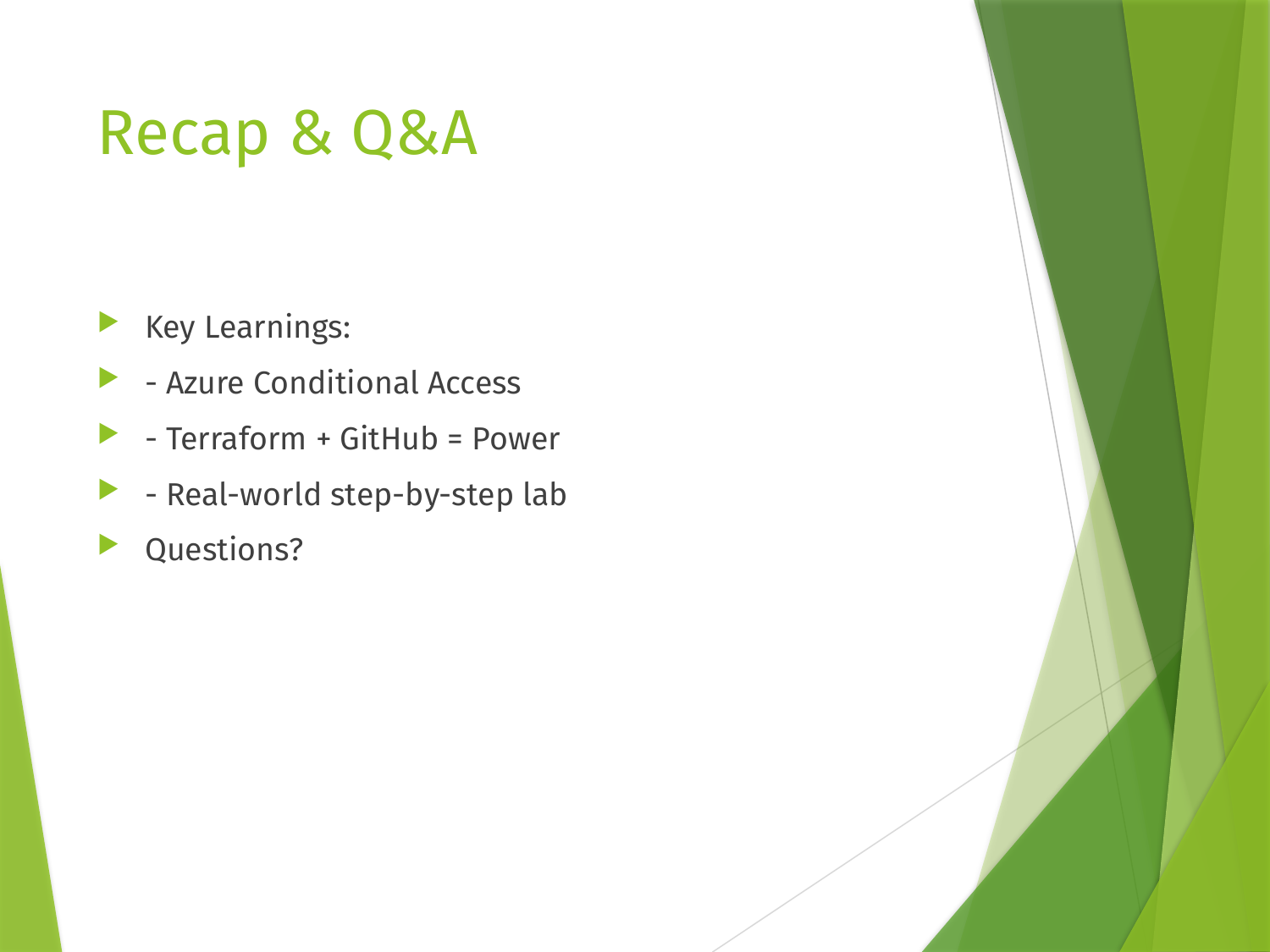

# Recap & Q&A
Key Learnings:
- Azure Conditional Access
- Terraform + GitHub = Power
- Real-world step-by-step lab
Questions?